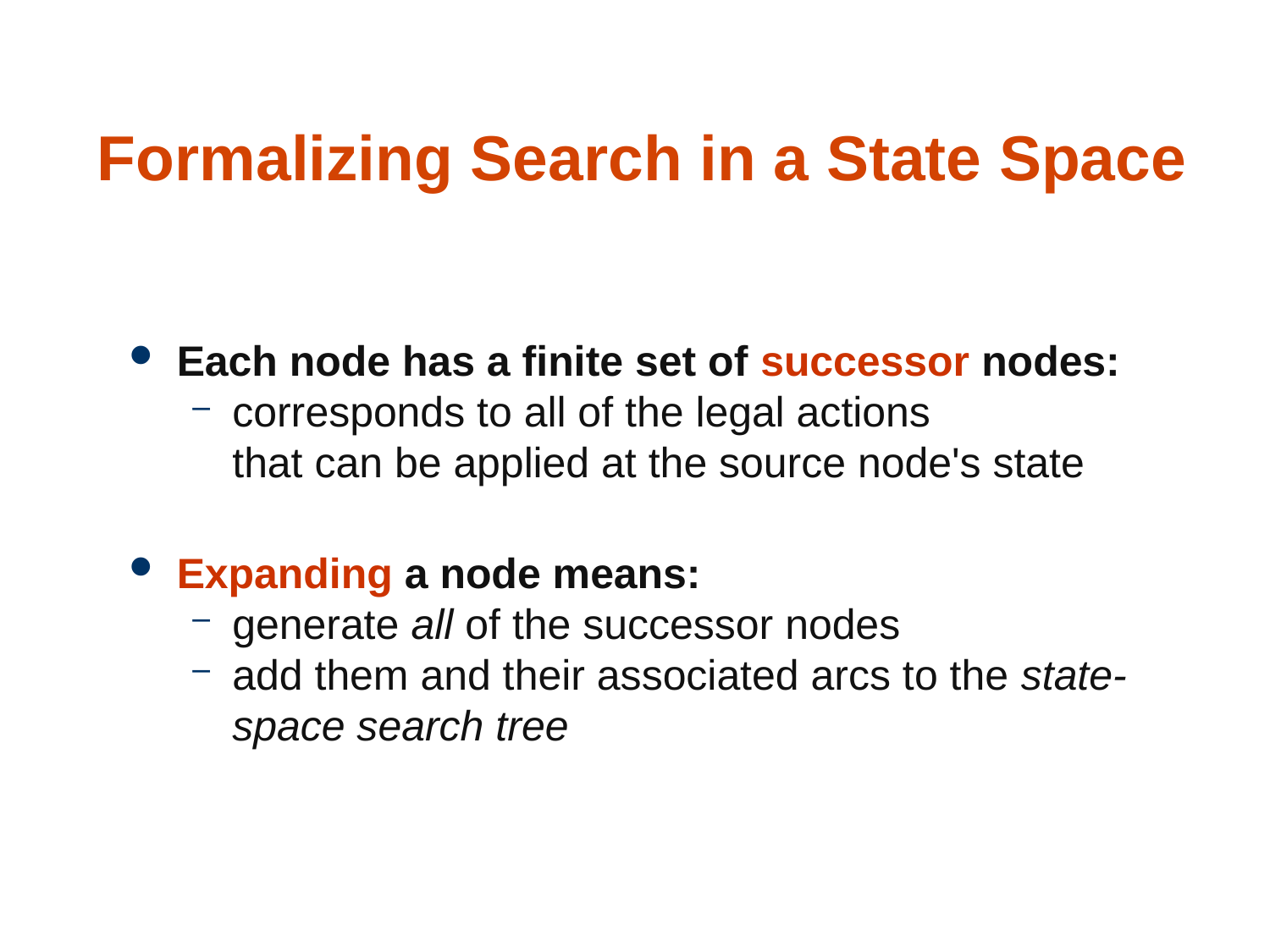

24
# Formalizing Search in a State Space
Each node has a finite set of successor nodes:
corresponds to all of the legal actions
that can be applied at the source node's state

Expanding a node means:
generate all of the successor nodes
add them and their associated arcs to the state-space search tree